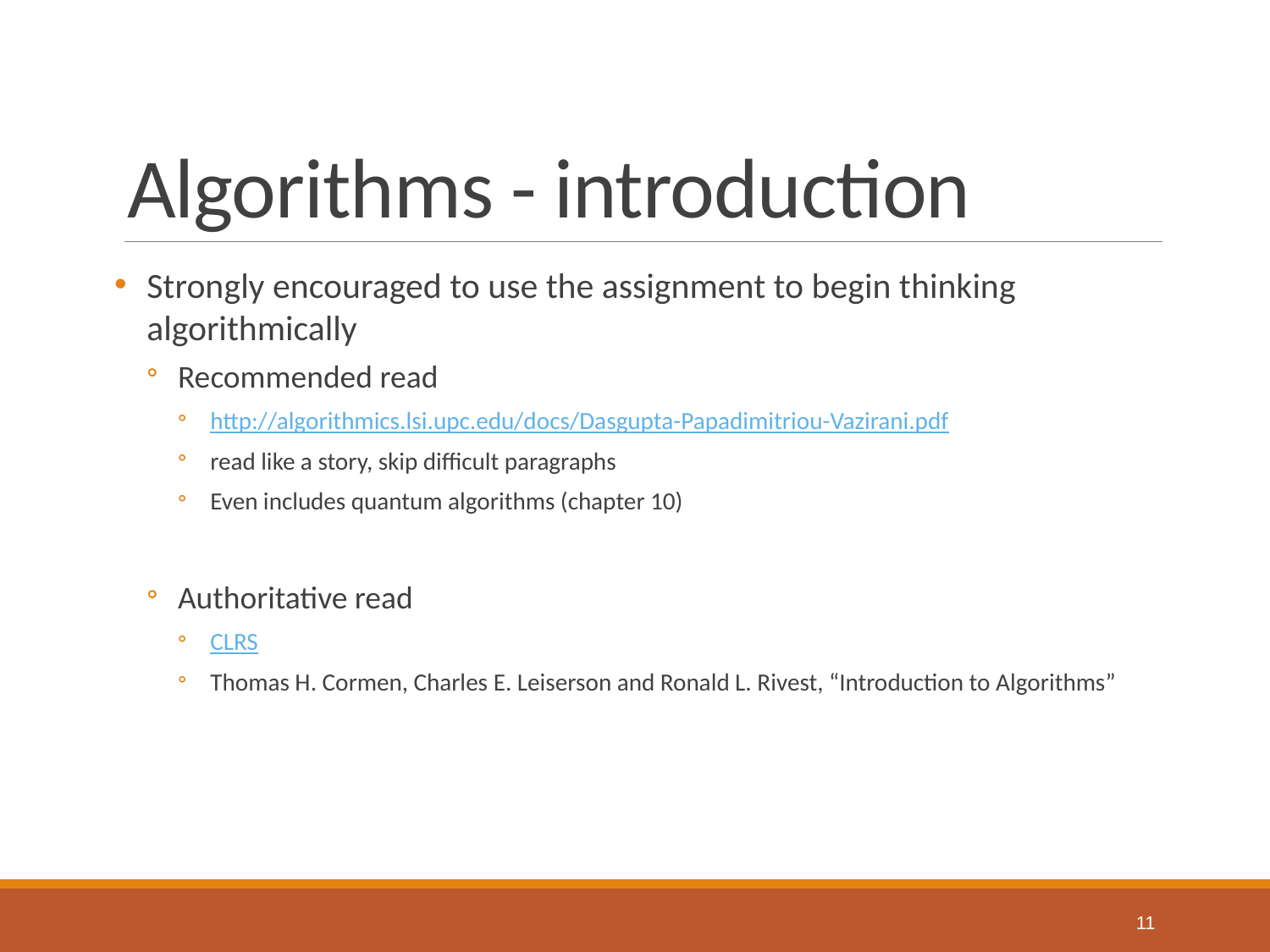

# Algorithms - introduction
Strongly encouraged to use the assignment to begin thinking algorithmically
Recommended read
http://algorithmics.lsi.upc.edu/docs/Dasgupta-Papadimitriou-Vazirani.pdf
read like a story, skip difficult paragraphs
Even includes quantum algorithms (chapter 10)

Authoritative read
CLRS
Thomas H. Cormen, Charles E. Leiserson and Ronald L. Rivest, “Introduction to Algorithms”
11